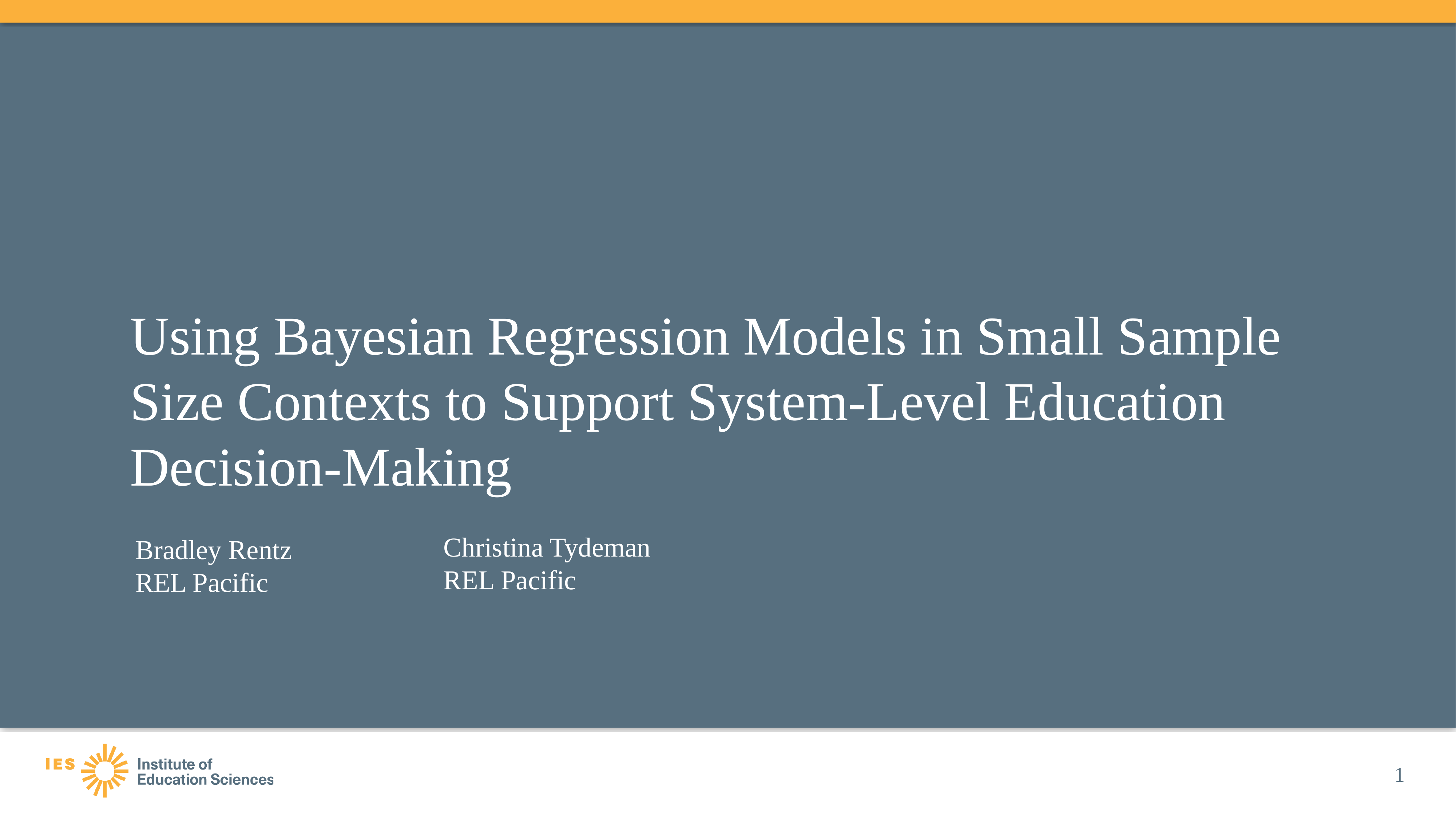

# Using Bayesian Regression Models in Small Sample Size Contexts to Support System-Level Education Decision-Making
Christina Tydeman
REL Pacific

Bradley Rentz
REL Pacific

1